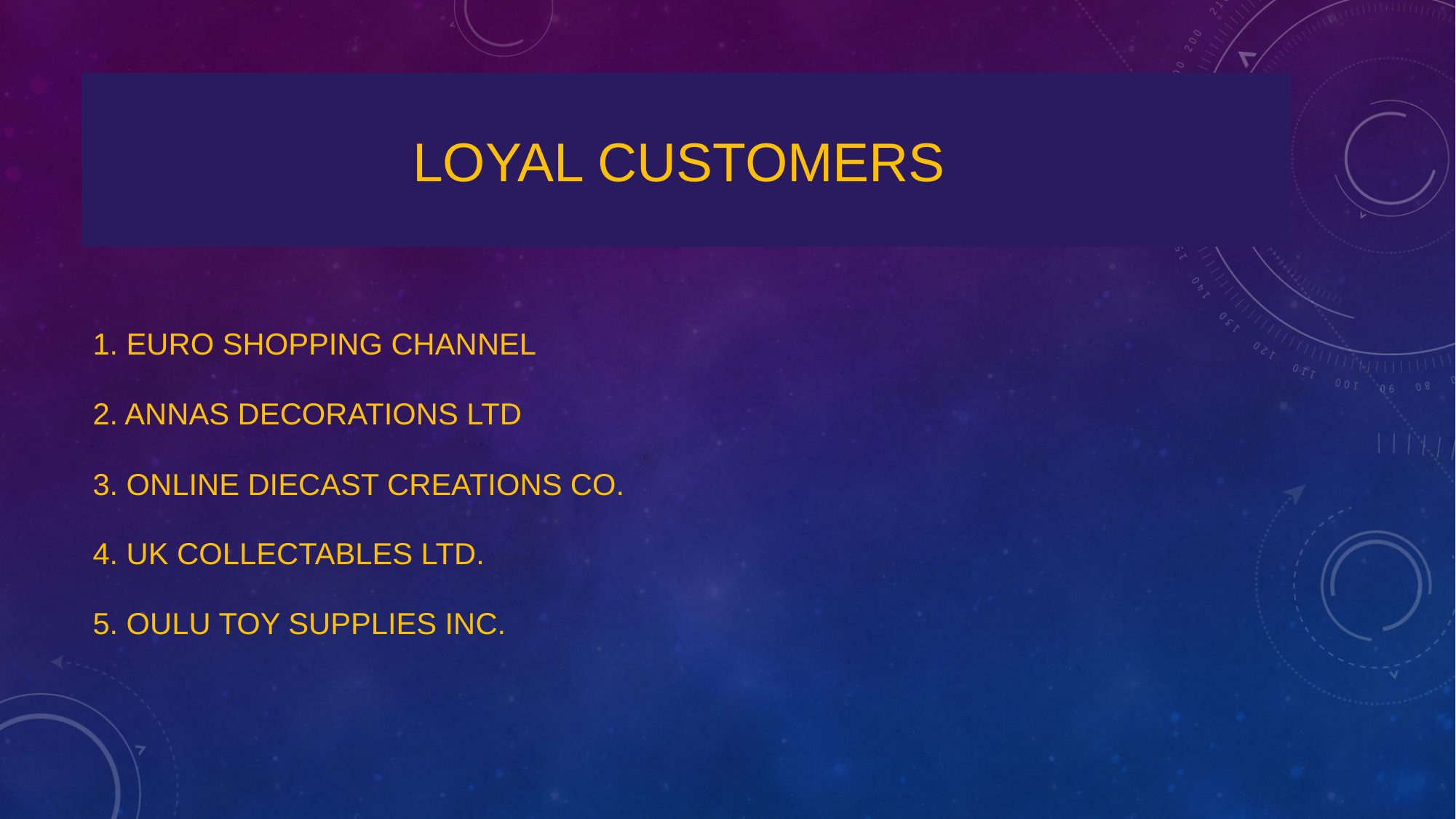

# LOYAL CUSTOMERS
1. EURO SHOPPING CHANNEL
2. ANNAS DECORATIONS LTD
3. ONLINE DIECAST CREATIONS CO.
4. UK COLLECTABLES LTD.
5. OULU TOY SUPPLIES INC.